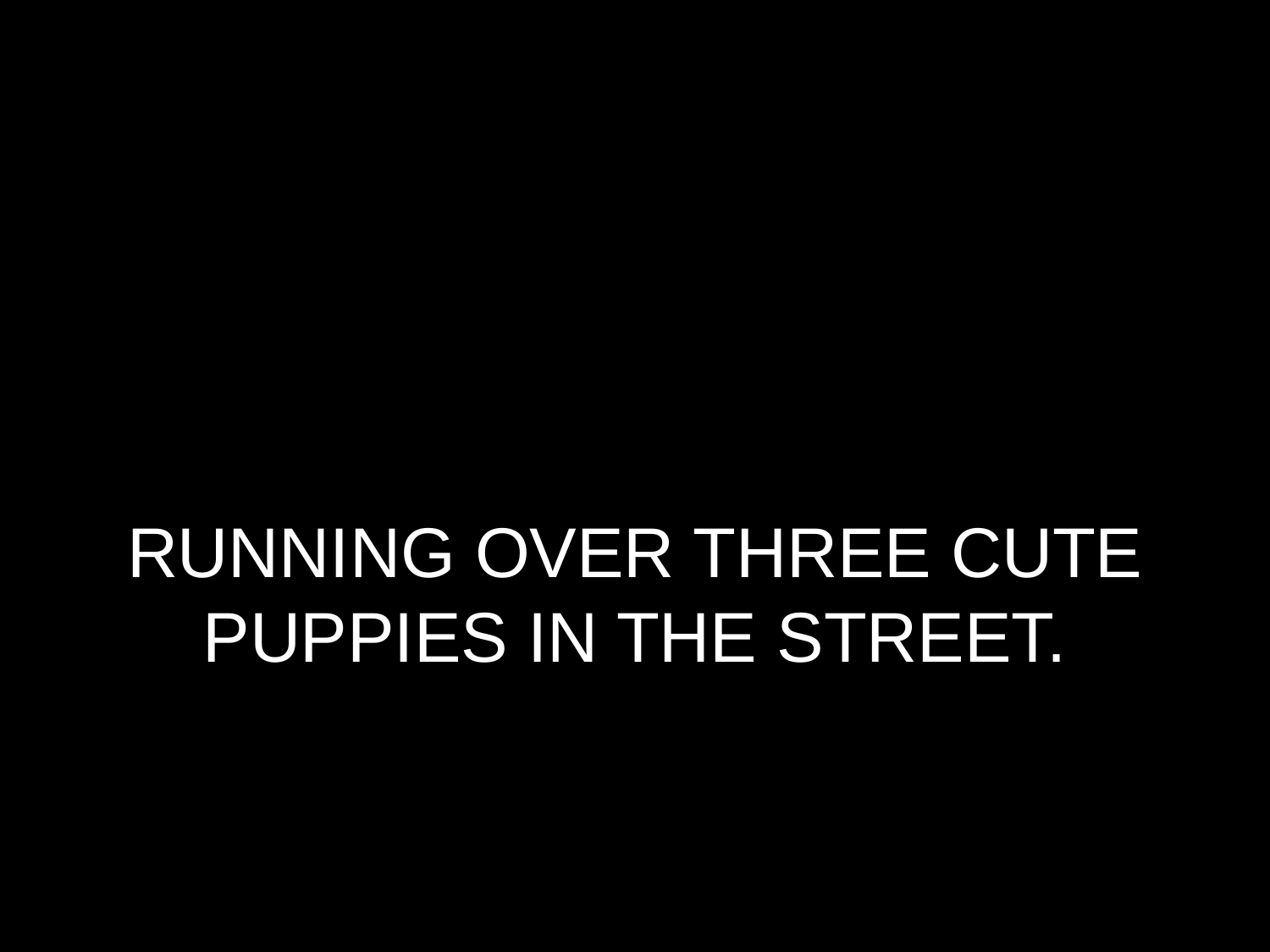

# RUNNING OVER THREE CUTE PUPPIES IN THE STREET.